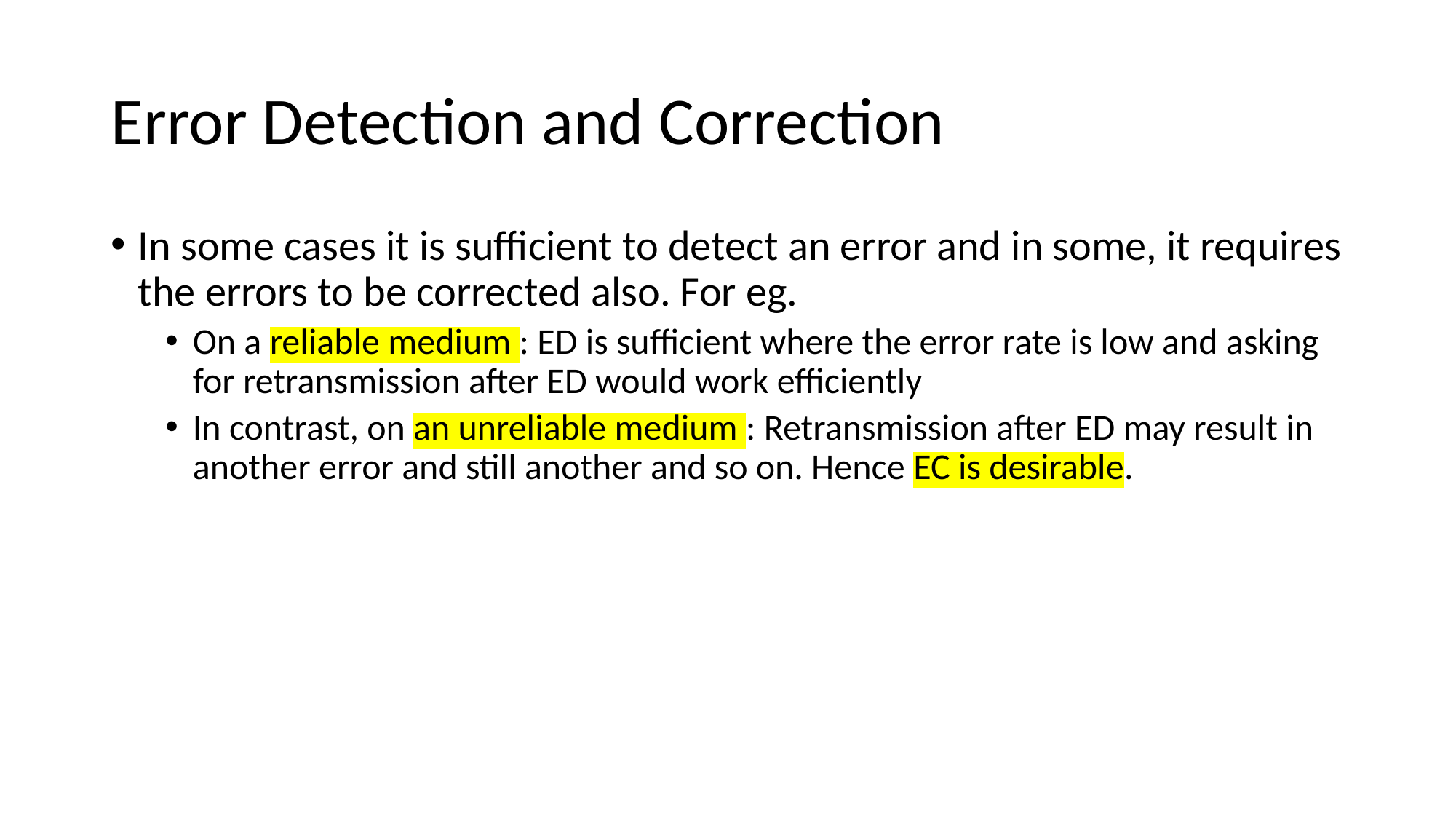

# Error Detection and Correction
In some cases it is sufficient to detect an error and in some, it requires the errors to be corrected also. For eg.
On a reliable medium : ED is sufficient where the error rate is low and asking for retransmission after ED would work efficiently
In contrast, on an unreliable medium : Retransmission after ED may result in another error and still another and so on. Hence EC is desirable.